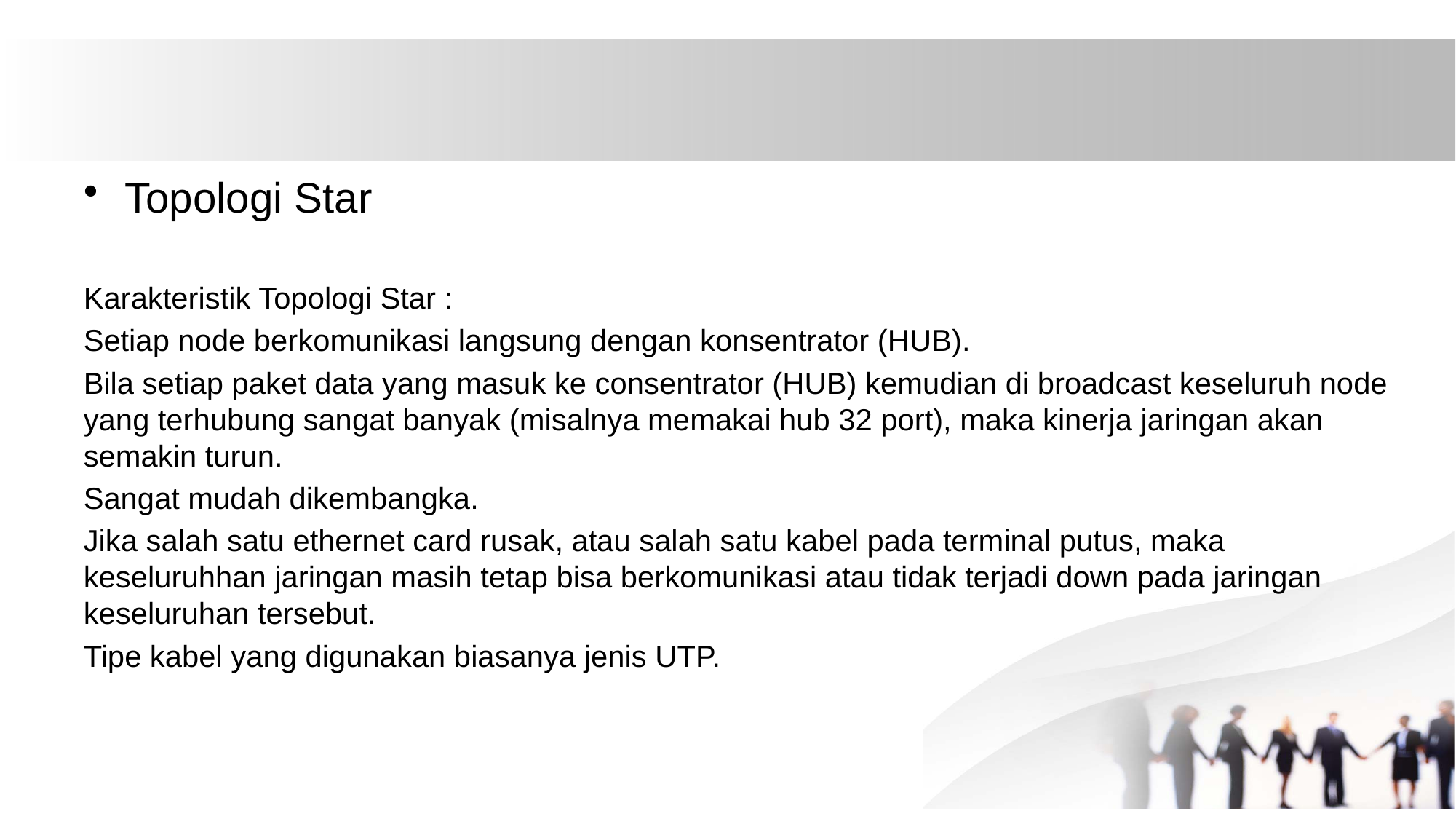

Topologi Star

Karakteristik Topologi Star :
Setiap node berkomunikasi langsung dengan konsentrator (HUB).
Bila setiap paket data yang masuk ke consentrator (HUB) kemudian di broadcast keseluruh node yang terhubung sangat banyak (misalnya memakai hub 32 port), maka kinerja jaringan akan semakin turun.
Sangat mudah dikembangka.
Jika salah satu ethernet card rusak, atau salah satu kabel pada terminal putus, maka keseluruhhan jaringan masih tetap bisa berkomunikasi atau tidak terjadi down pada jaringan keseluruhan tersebut.
Tipe kabel yang digunakan biasanya jenis UTP.